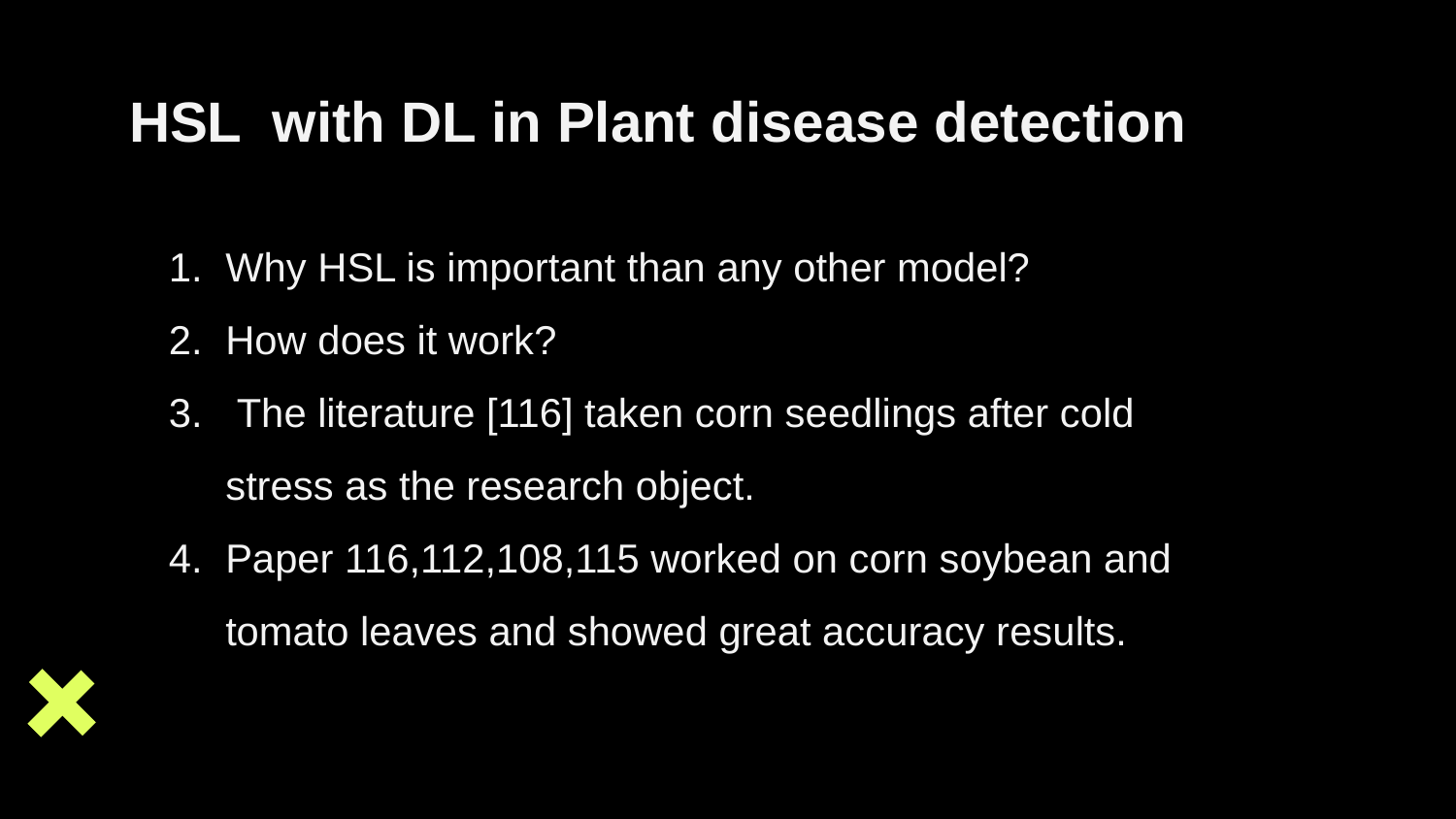

# HSL  with DL in Plant disease detection
Why HSL is important than any other model?
How does it work?
 The literature [116] taken corn seedlings after cold stress as the research object.
Paper 116,112,108,115 worked on corn soybean and tomato leaves and showed great accuracy results.